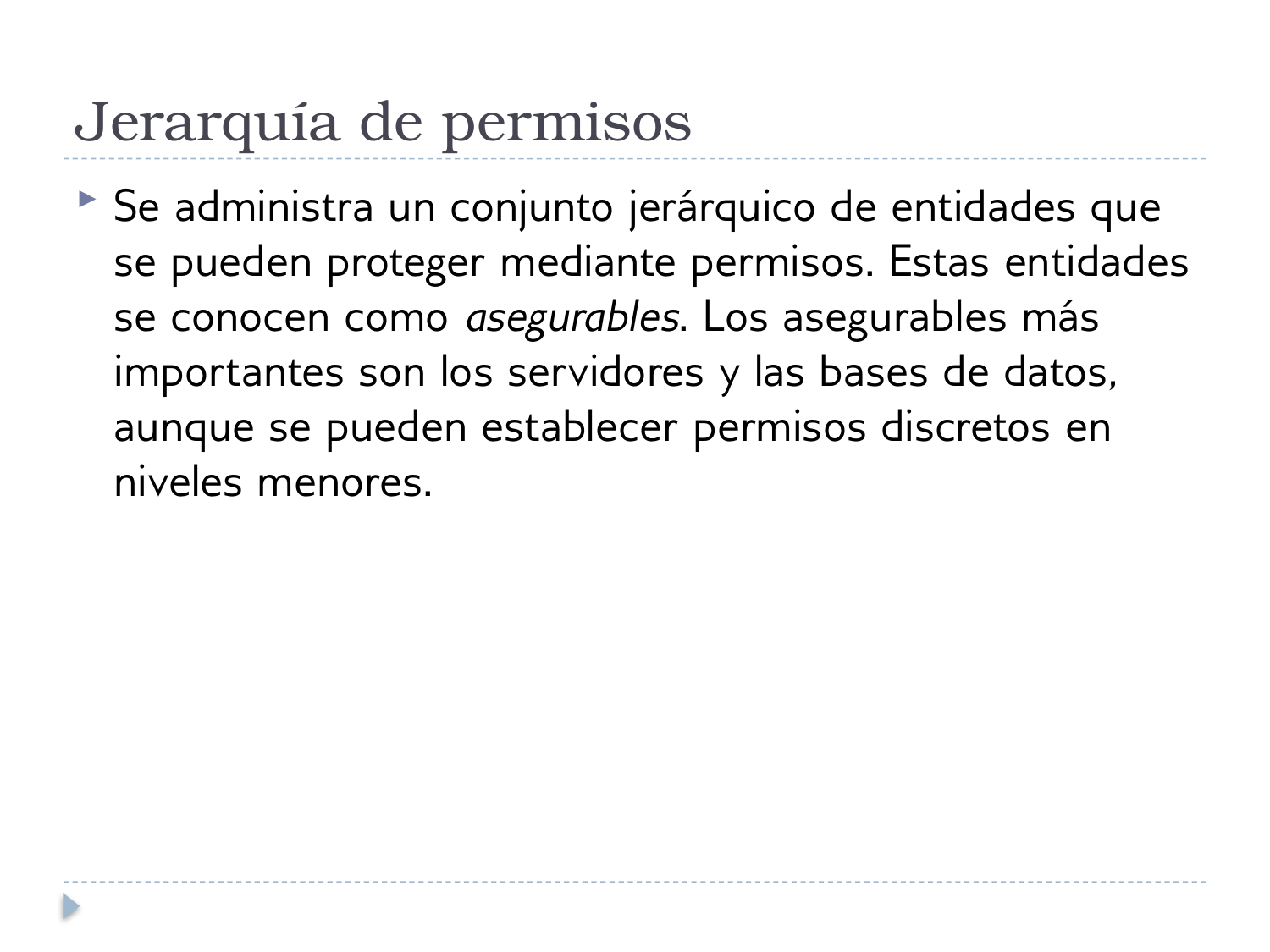

# Jerarquía de permisos
Se administra un conjunto jerárquico de entidades que se pueden proteger mediante permisos. Estas entidades se conocen como asegurables. Los asegurables más importantes son los servidores y las bases de datos, aunque se pueden establecer permisos discretos en niveles menores.